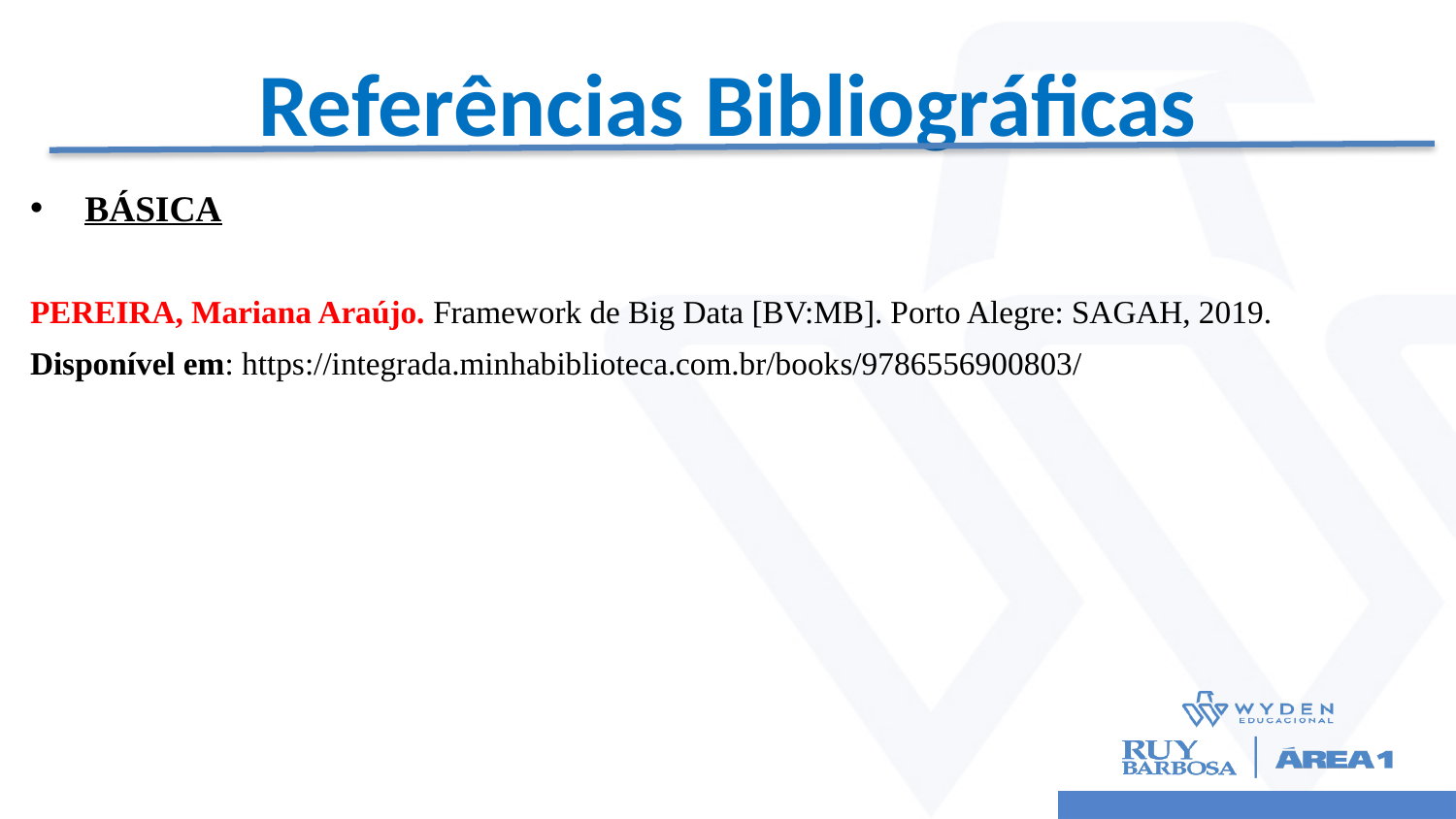

# Referências Bibliográficas
BÁSICA

PEREIRA, Mariana Araújo. Framework de Big Data [BV:MB]. Porto Alegre: SAGAH, 2019.
Disponível em: https://integrada.minhabiblioteca.com.br/books/9786556900803/